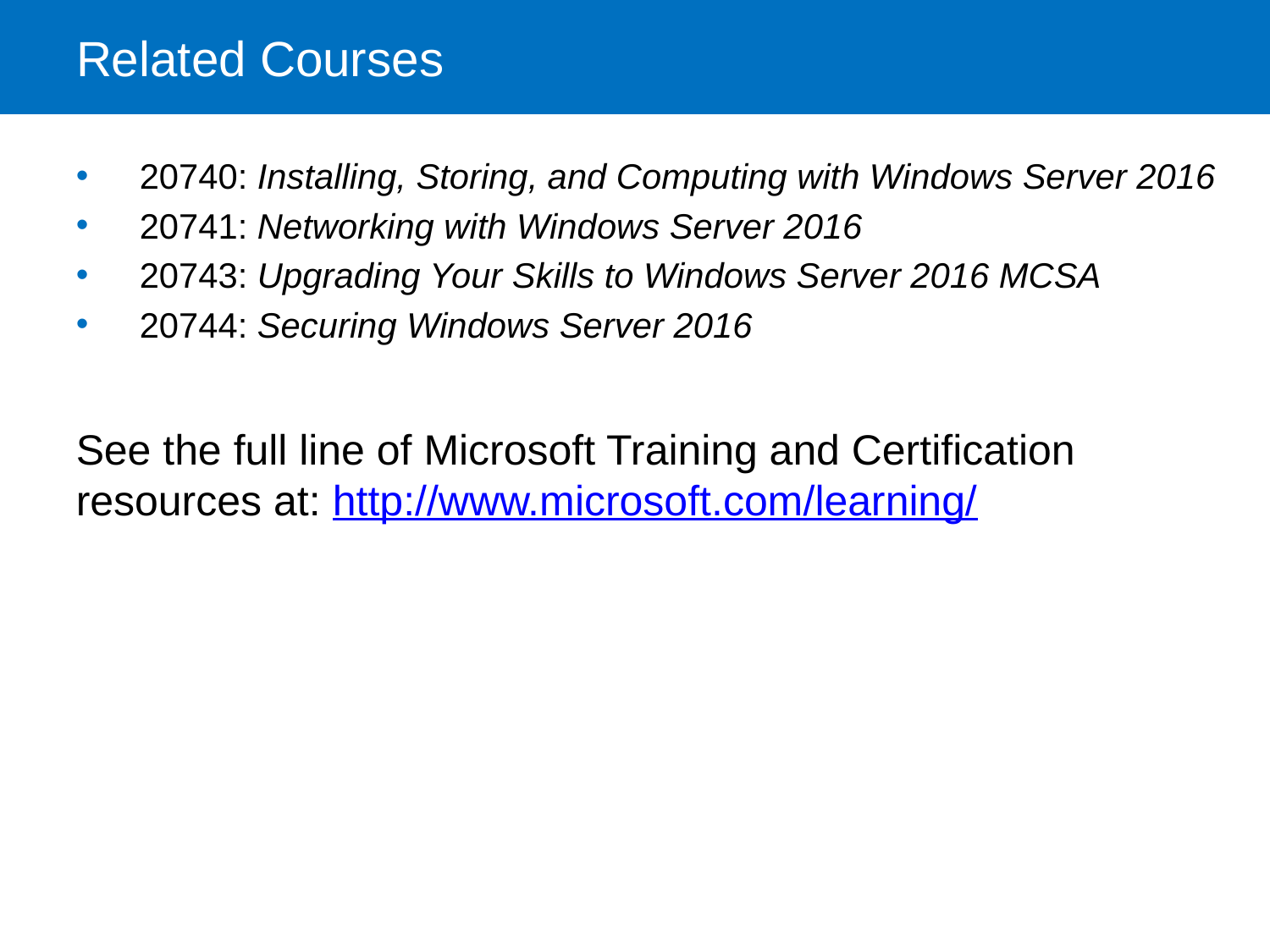

# Related Courses
20740: Installing, Storing, and Computing with Windows Server 2016
20741: Networking with Windows Server 2016
20743: Upgrading Your Skills to Windows Server 2016 MCSA
20744: Securing Windows Server 2016

See the full line of Microsoft Training and Certification resources at: http://www.microsoft.com/learning/